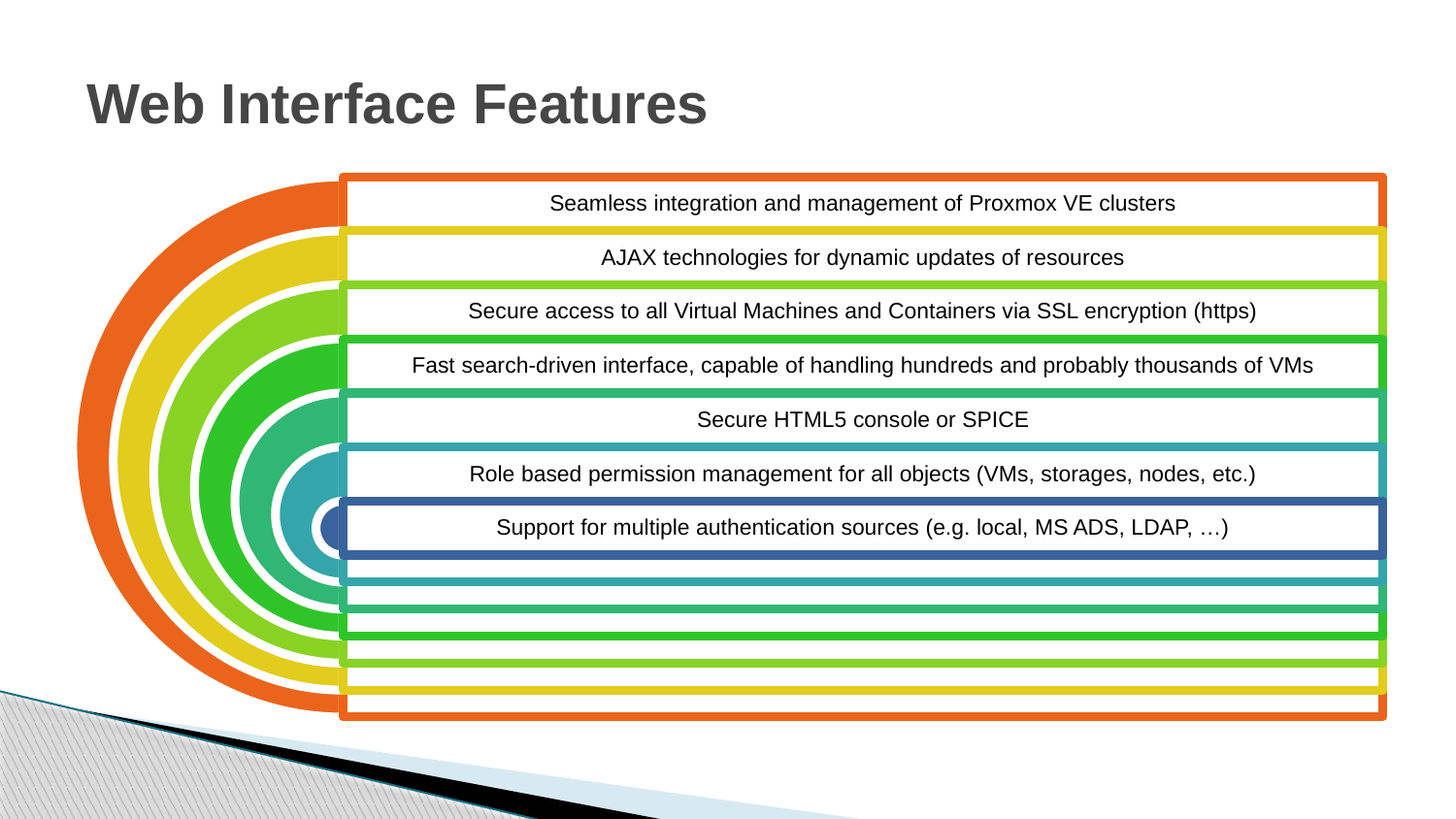

# Web Interface Features
Seamless integration and management of Proxmox VE clusters
AJAX technologies for dynamic updates of resources
Secure access to all Virtual Machines and Containers via SSL encryption (https)
Fast search-driven interface, capable of handling hundreds and probably thousands of VMs
Secure HTML5 console or SPICE
Role based permission management for all objects (VMs, storages, nodes, etc.)
Support for multiple authentication sources (e.g. local, MS ADS, LDAP, …)